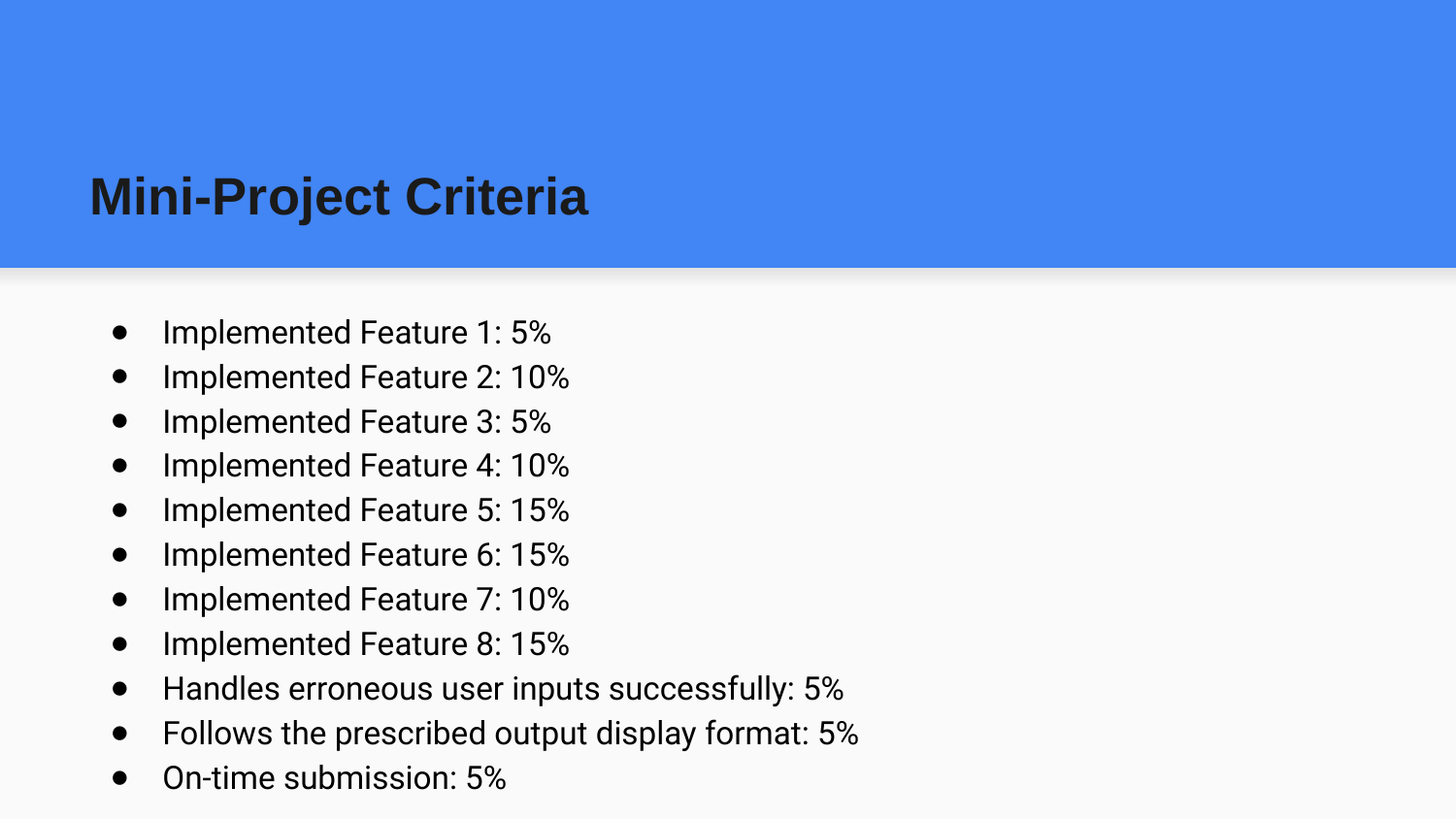

# Mini-Project Criteria
Implemented Feature 1: 5%
Implemented Feature 2: 10%
Implemented Feature 3: 5%
Implemented Feature 4: 10%
Implemented Feature 5: 15%
Implemented Feature 6: 15%
Implemented Feature 7: 10%
Implemented Feature 8: 15%
Handles erroneous user inputs successfully: 5%
Follows the prescribed output display format: 5%
On-time submission: 5%